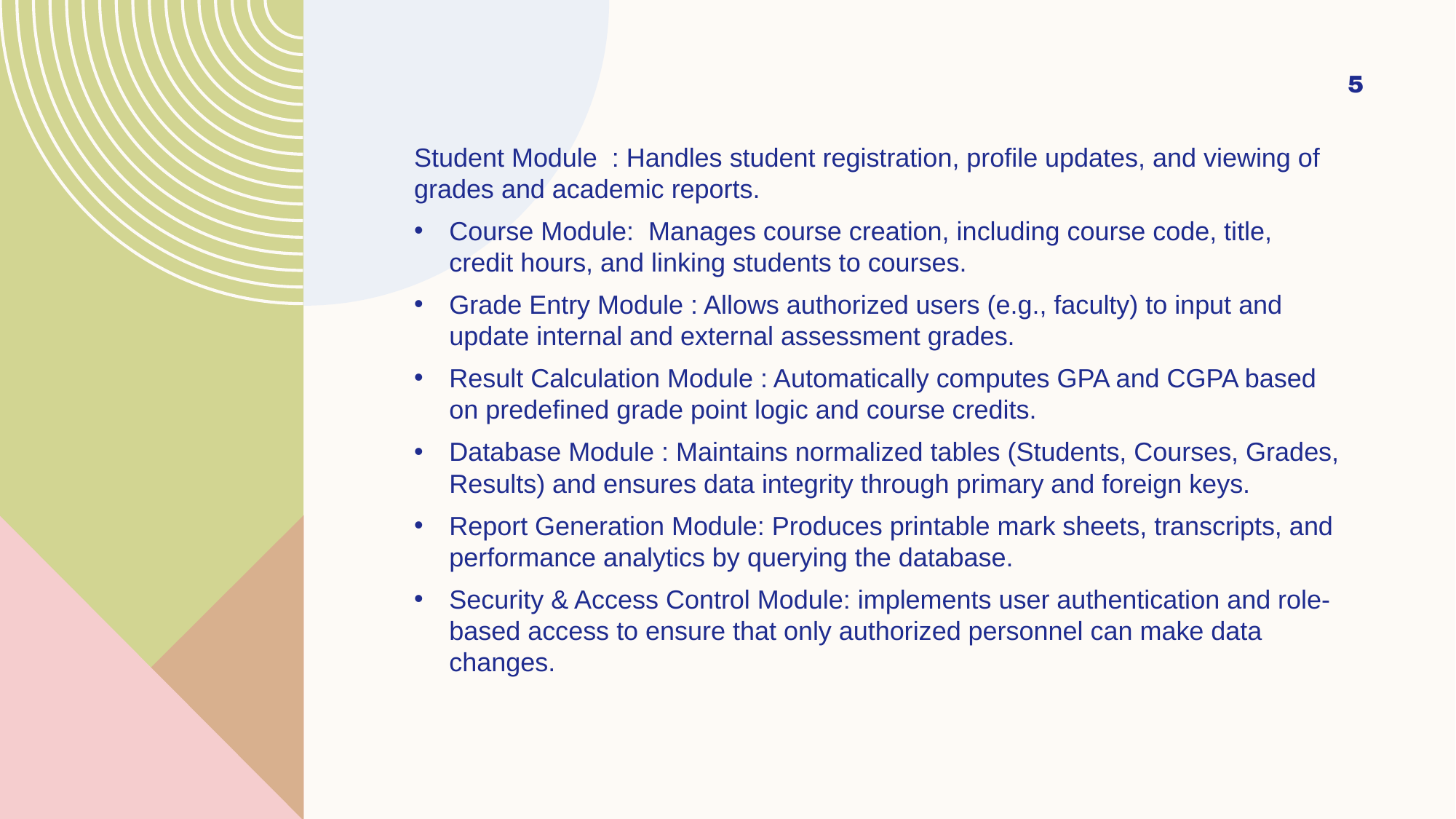

5

Student Module  : Handles student registration, profile updates, and viewing of grades and academic reports.
Course Module:  Manages course creation, including course code, title, credit hours, and linking students to courses.
Grade Entry Module : Allows authorized users (e.g., faculty) to input and update internal and external assessment grades.
Result Calculation Module : Automatically computes GPA and CGPA based on predefined grade point logic and course credits.
Database Module : Maintains normalized tables (Students, Courses, Grades, Results) and ensures data integrity through primary and foreign keys.
Report Generation Module: Produces printable mark sheets, transcripts, and performance analytics by querying the database.
Security & Access Control Module: implements user authentication and role-based access to ensure that only authorized personnel can make data changes.